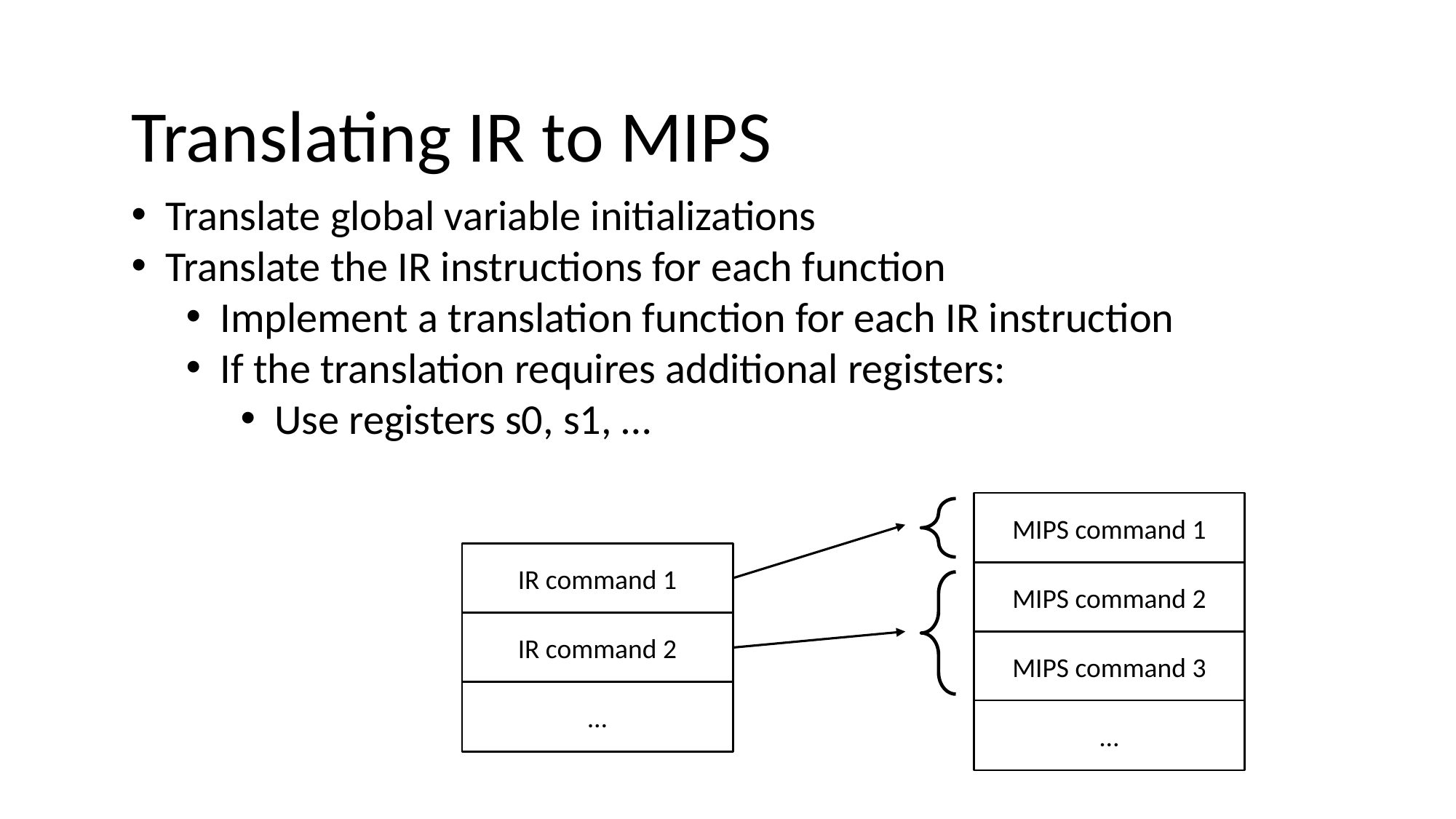

Translating IR to MIPS
Translate global variable initializations
Translate the IR instructions for each function
Implement a translation function for each IR instruction
If the translation requires additional registers:
Use registers s0, s1, …

MIPS command 1
MIPS command 2
MIPS command 3
…

IR command 1
IR command 2
…